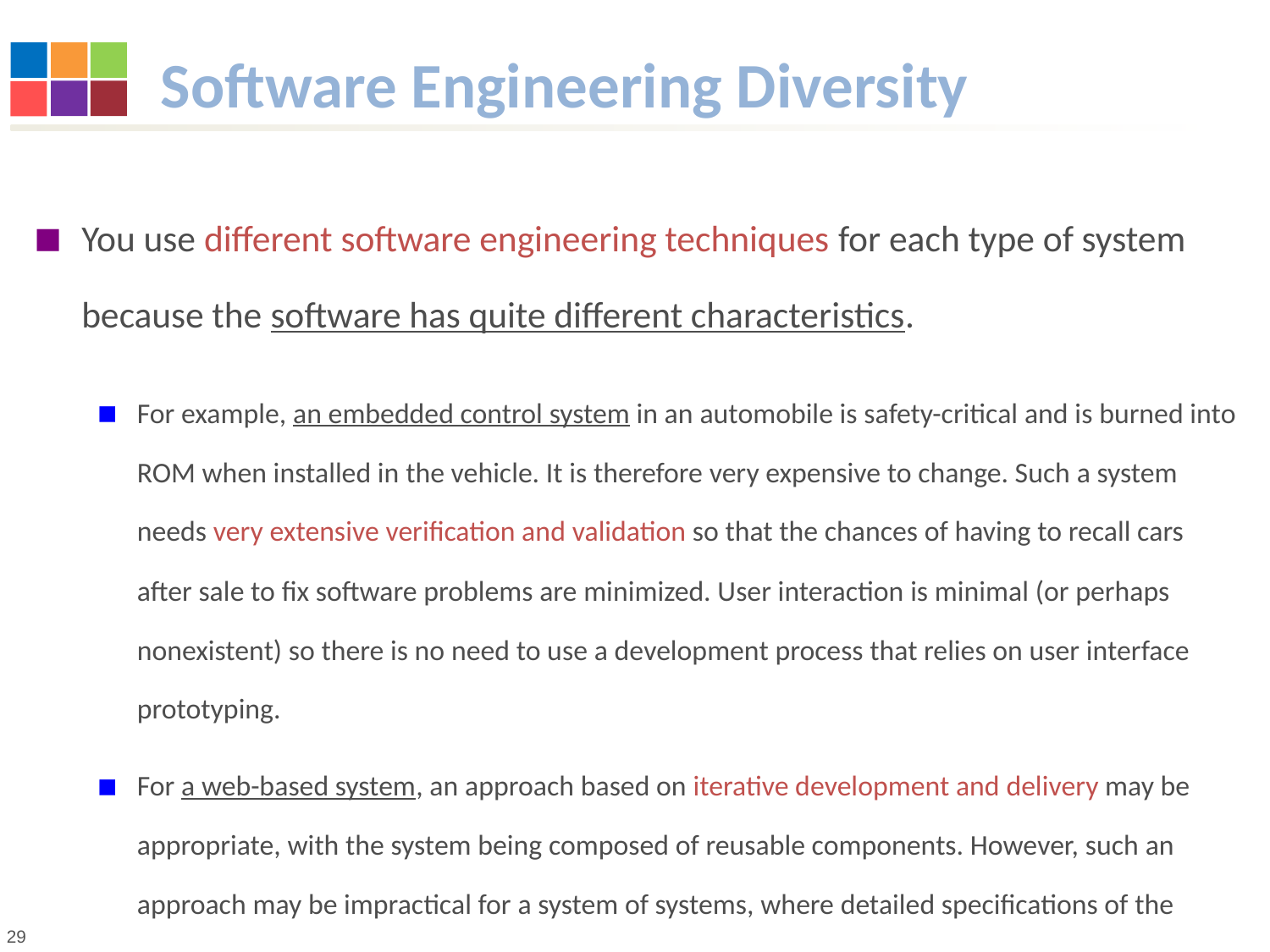

# Software Engineering Diversity
You use different software engineering techniques for each type of system because the software has quite different characteristics.
For example, an embedded control system in an automobile is safety-critical and is burned into ROM when installed in the vehicle. It is therefore very expensive to change. Such a system needs very extensive verification and validation so that the chances of having to recall cars after sale to fix software problems are minimized. User interaction is minimal (or perhaps nonexistent) so there is no need to use a development process that relies on user interface prototyping.
For a web-based system, an approach based on iterative development and delivery may be appropriate, with the system being composed of reusable components. However, such an approach may be impractical for a system of systems, where detailed specifications of the system interactions have to be specified in advance so that each system can be separately developed.